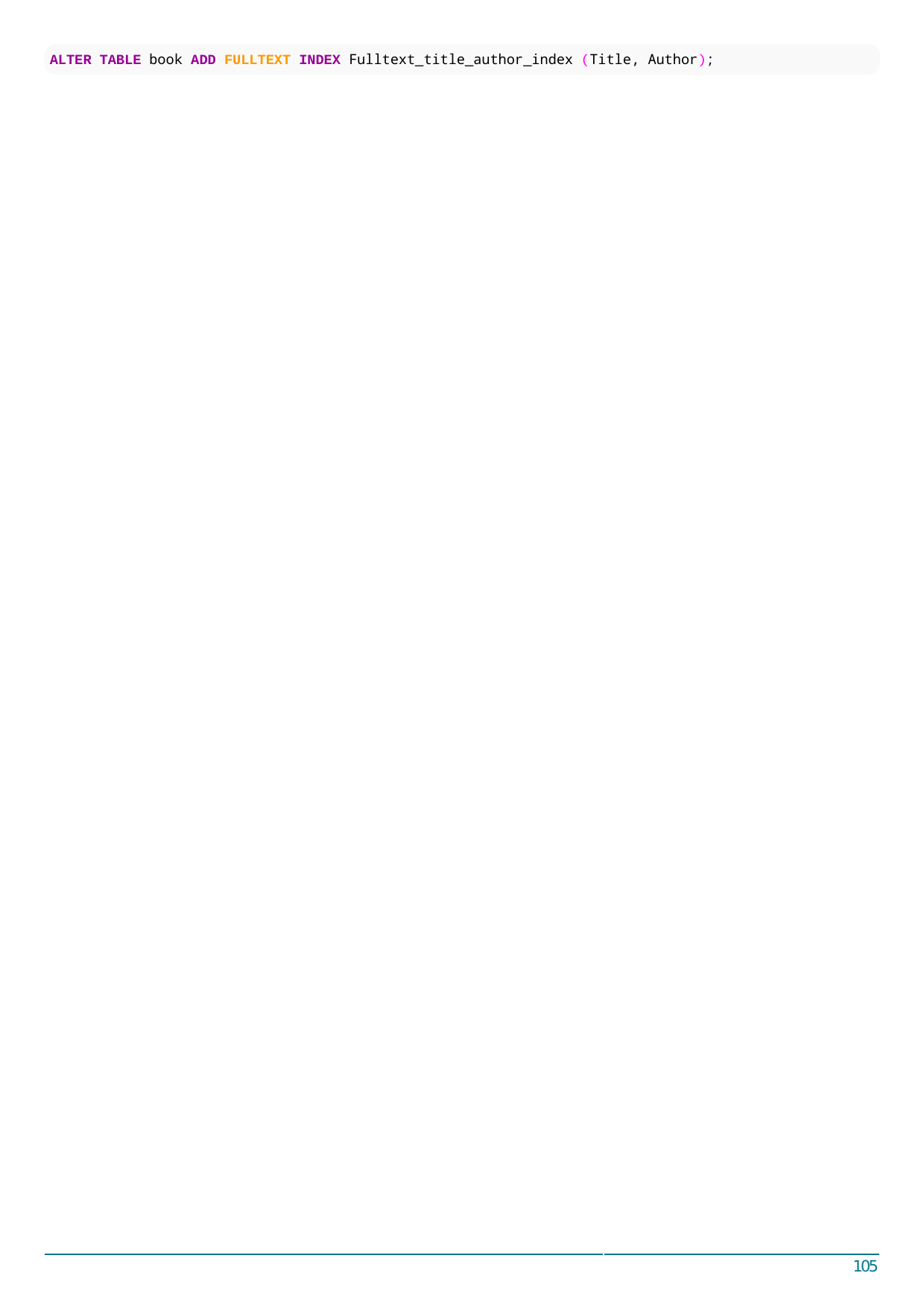

ALTER TABLE book ADD FULLTEXT INDEX Fulltext_title_author_index (Title, Author);

105